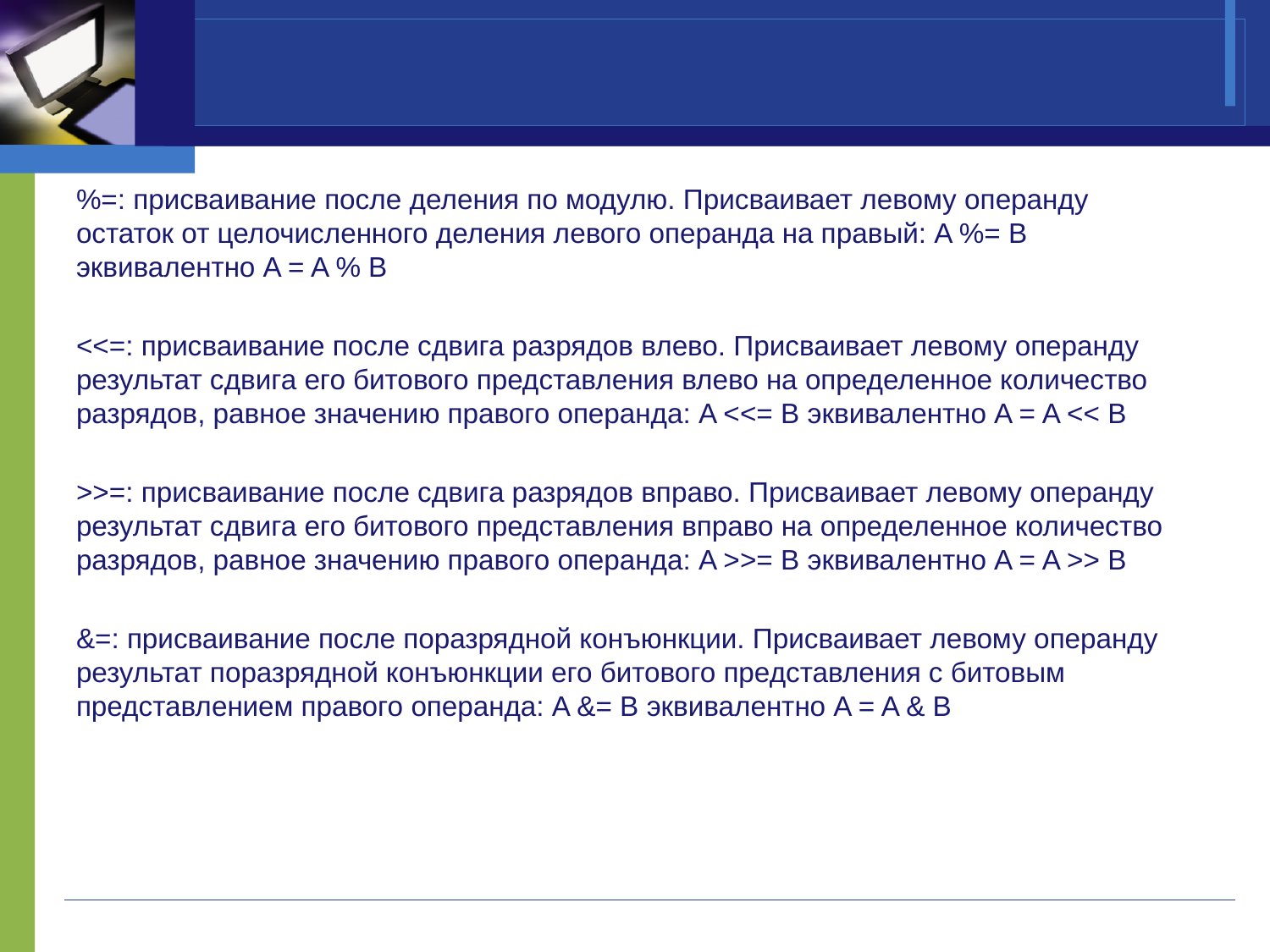

#
%=: присваивание после деления по модулю. Присваивает левому операнду остаток от целочисленного деления левого операнда на правый: A %= B эквивалентно A = A % B

<<=: присваивание после сдвига разрядов влево. Присваивает левому операнду результат сдвига его битового представления влево на определенное количество разрядов, равное значению правого операнда: A <<= B эквивалентно A = A << B

>>=: присваивание после сдвига разрядов вправо. Присваивает левому операнду результат сдвига его битового представления вправо на определенное количество разрядов, равное значению правого операнда: A >>= B эквивалентно A = A >> B

&=: присваивание после поразрядной конъюнкции. Присваивает левому операнду результат поразрядной конъюнкции его битового представления с битовым представлением правого операнда: A &= B эквивалентно A = A & B